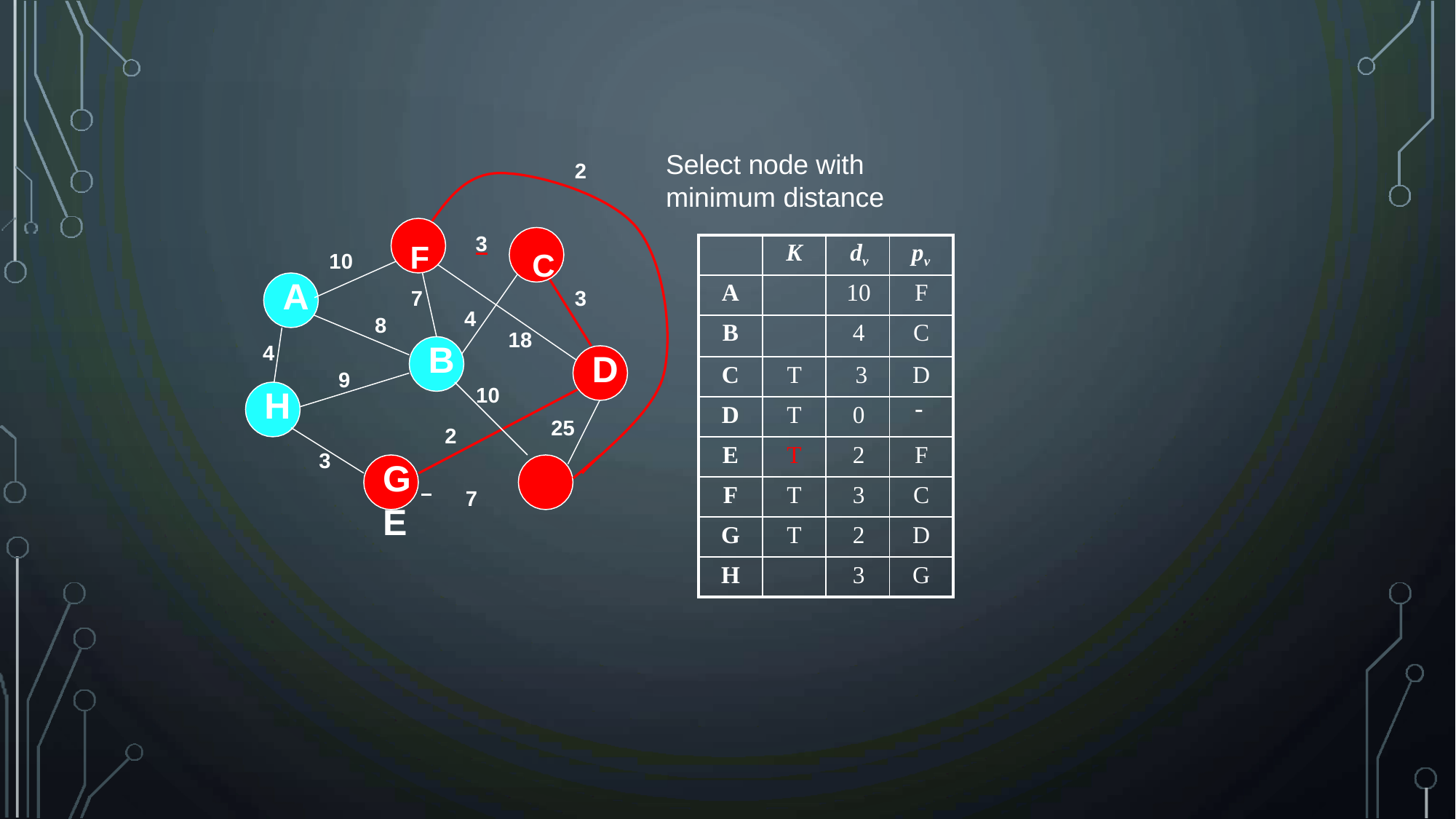

Select node with  minimum distance
2

F 	3	C

|  | K | dv | pv |
| --- | --- | --- | --- |
| A |  | 10 | F |
| B |  | 4 | C |
| C | T | 3 | D |
| D | T | 0 | − |
| E | T | 2 | F |
| F | T | 3 | C |
| G | T | 2 | D |
| H |  | 3 | G |
10

A

7
3
4

8
18
4
H

B

D

9

10

25
2

3
G  	 E

7